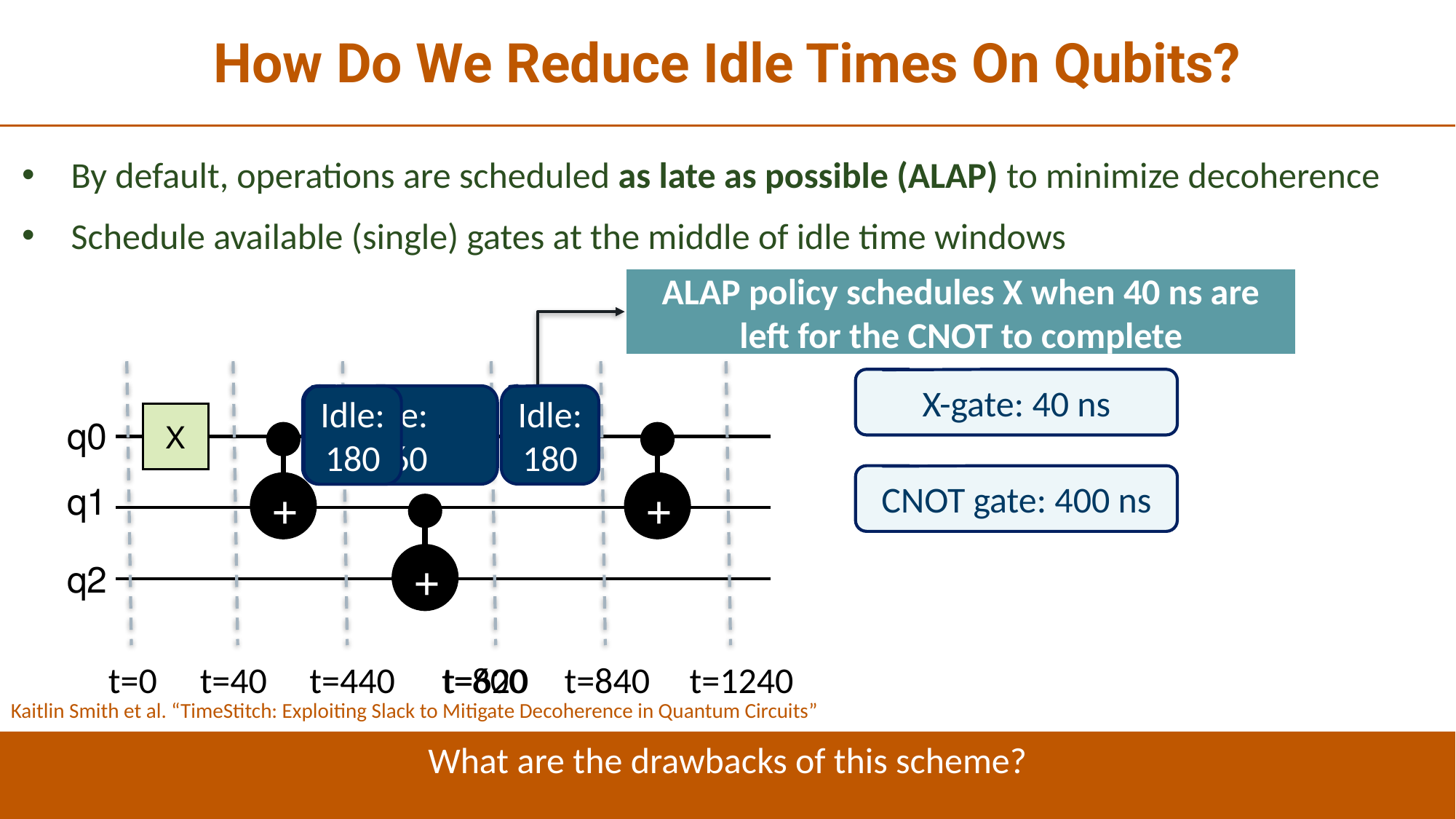

How Do We Reduce Idle Times On Qubits?
By default, operations are scheduled as late as possible (ALAP) to minimize decoherence
Schedule available (single) gates at the middle of idle time windows
ALAP policy schedules X when 40 ns are left for the CNOT to complete
X-gate: 40 ns
Idle:
180
Idle:
360
Idle:
180

X

X

q0

+

+
q1

+
q2
CNOT gate: 400 ns
t=620
t=0
t=40
t=440
t=800
t=840
t=1240
Kaitlin Smith et al. “TimeStitch: Exploiting Slack to Mitigate Decoherence in Quantum Circuits”
What are the drawbacks of this scheme?